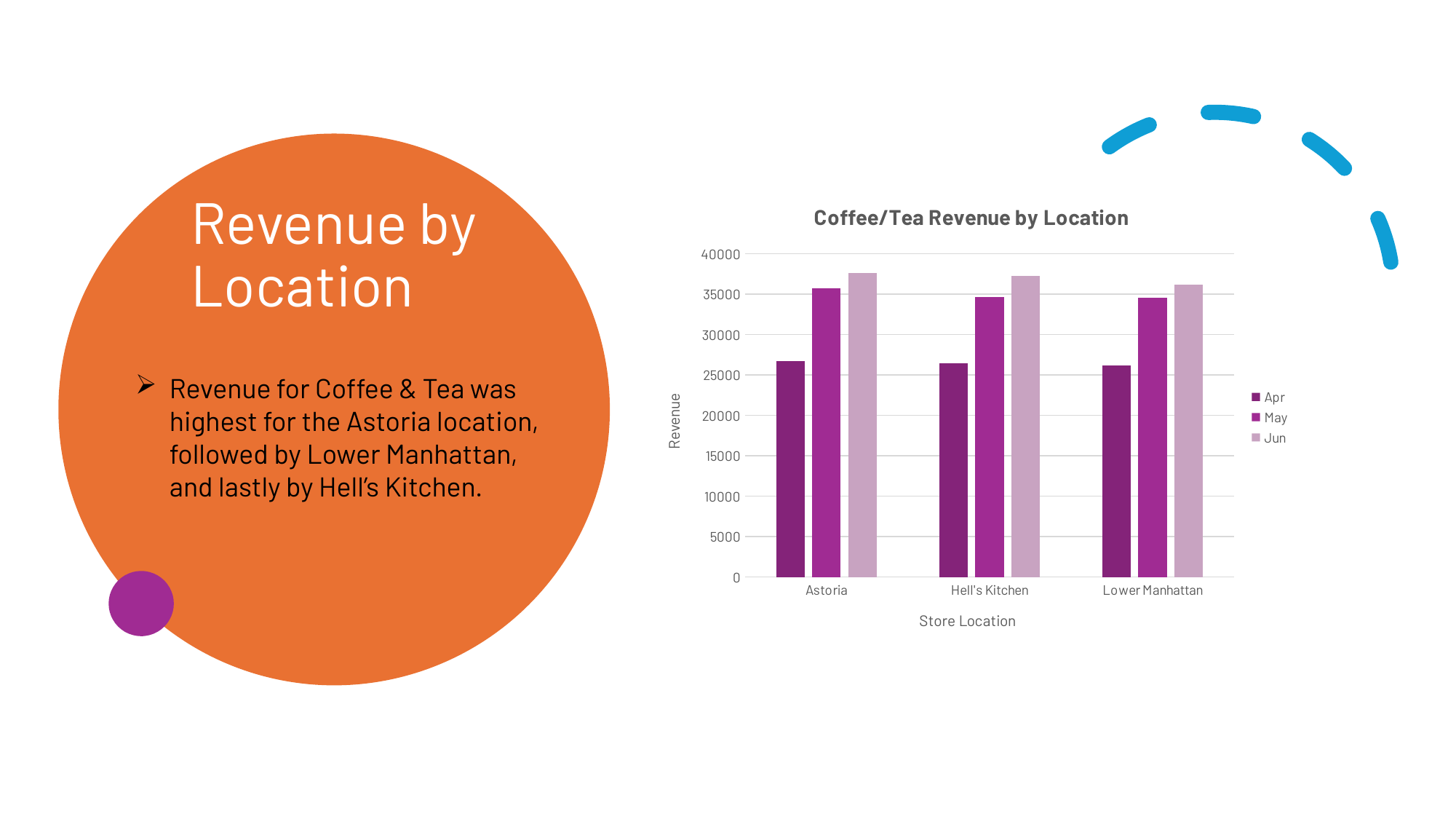

### Chart: Coffee/Tea Revenue by Location

| Category | Apr | May | Jun |
|---|---|---|---|
| Astoria | 26682.450000000154 | 35724.00000000016 | 37645.10000000011 |
| Hell's Kitchen | 26472.65000000015 | 34650.25000000014 | 37231.600000000064 |
| Lower Manhattan | 26173.050000000174 | 34528.45000000018 | 36155.450000000106 |
# Revenue by Location
Revenue for Coffee & Tea was highest for the Astoria location, followed by Lower Manhattan, and lastly by Hell’s Kitchen.